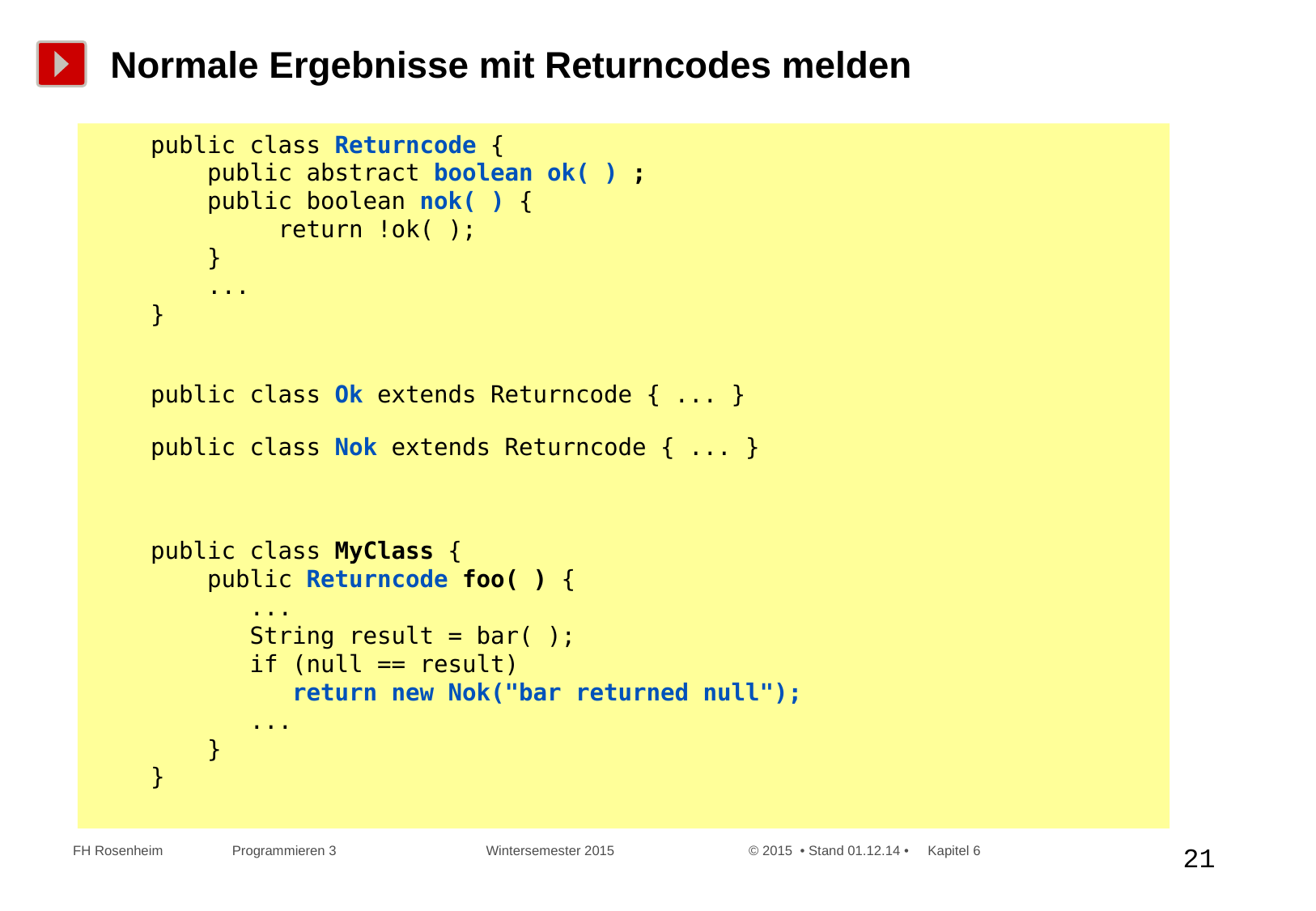

# Normale Ergebnisse mit Returncodes melden
	public class Returncode {
    public abstract boolean ok( ) ;
    public boolean nok( ) {
         return !ok( );
    }
    ...
}
	public class Ok extends Returncode { ... }
	public class Nok extends Returncode { ... }

	public class MyClass {
    public Returncode foo( ) {
       ...
       String result = bar( );
       if (null == result)
          return new Nok("bar returned null");
       ...
    }
}
      FH Rosenheim                  Programmieren 3                                       Wintersemester 2015                                   © 2015  • Stand 01.12.14 •     Kapitel 6